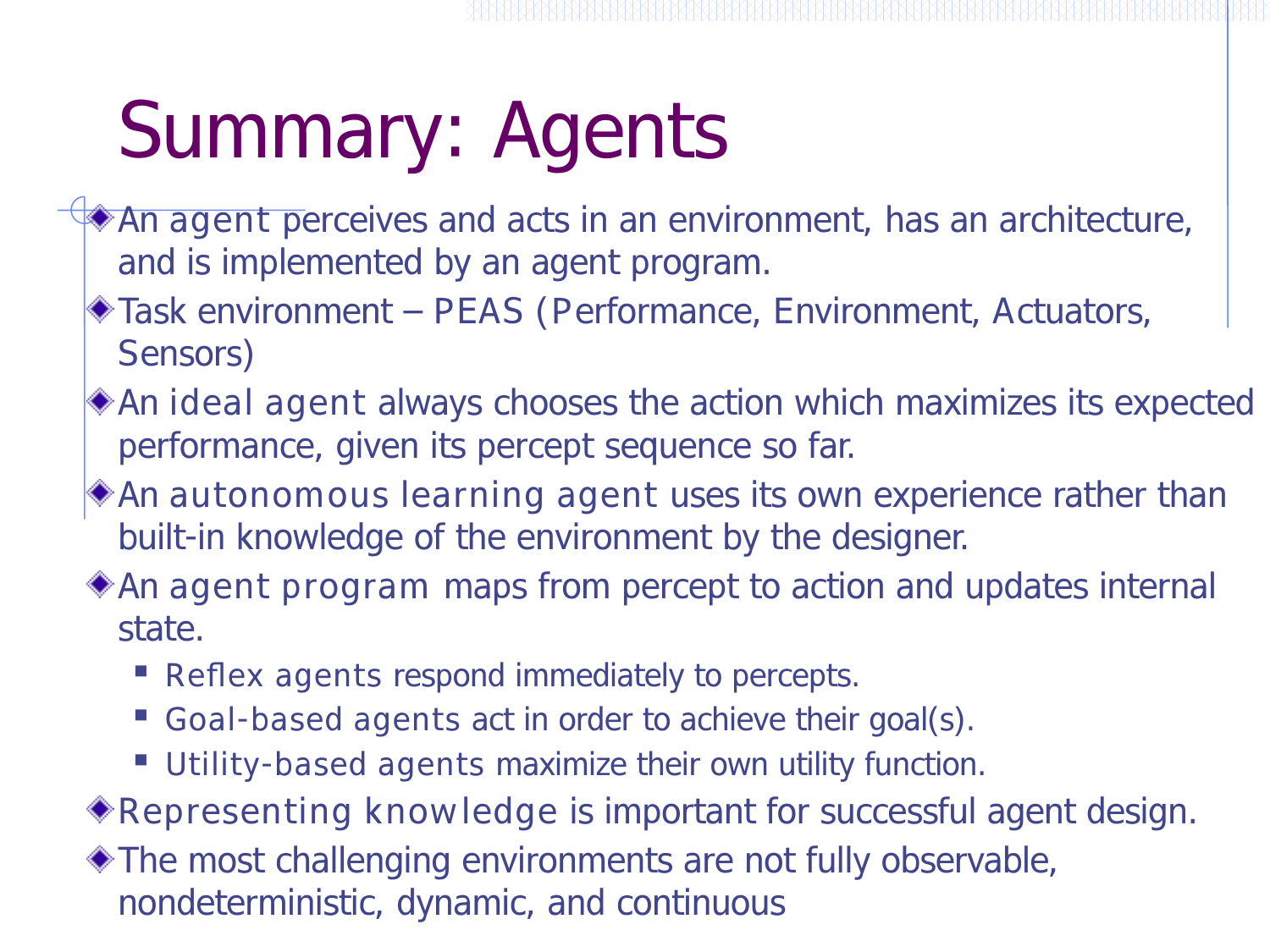

# Summary: Agents
An agent perceives and acts in an environment, has an architecture, and is implemented by an agent program.
Task environment – PEAS (Performance, Environment, Actuators, Sensors)
An ideal agent always chooses the action which maximizes its expected performance, given its percept sequence so far.
An autonomous learning agent uses its own experience rather than built-in knowledge of the environment by the designer.
An agent program maps from percept to action and updates internal state.
Reflex agents respond immediately to percepts.
Goal-based agents act in order to achieve their goal(s).
Utility-based agents maximize their own utility function.
Representing knowledge is important for successful agent design.
The most challenging environments are not fully observable, nondeterministic, dynamic, and continuous